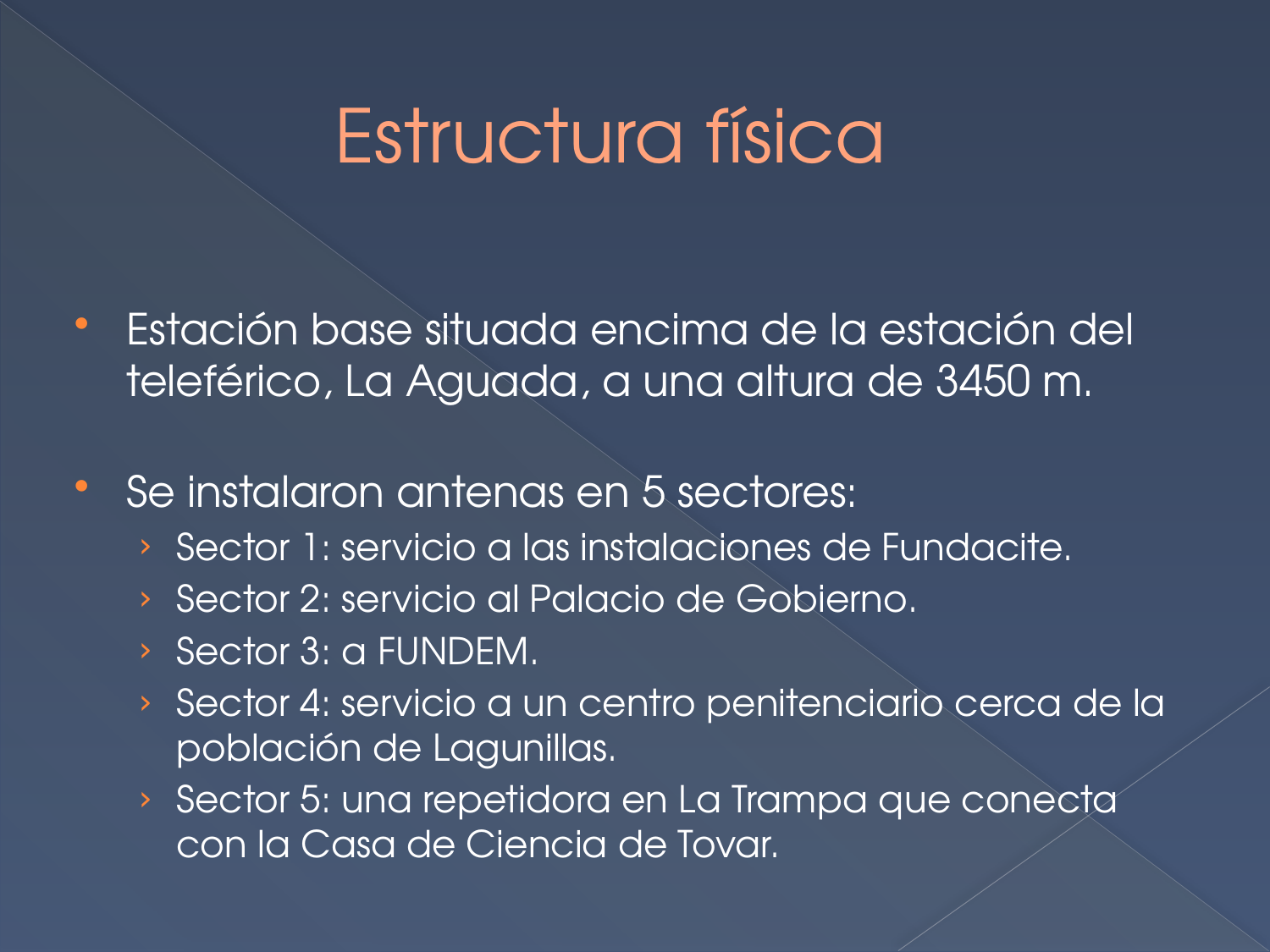

# Estructura física

Estación base situada encima de la estación del teleférico, La Aguada, a una altura de 3450 m.
Se instalaron antenas en 5 sectores:
Sector 1: servicio a las instalaciones de Fundacite.
Sector 2: servicio al Palacio de Gobierno.
Sector 3: a FUNDEM.
Sector 4: servicio a un centro penitenciario cerca de la población de Lagunillas.
Sector 5: una repetidora en La Trampa que conecta con la Casa de Ciencia de Tovar.